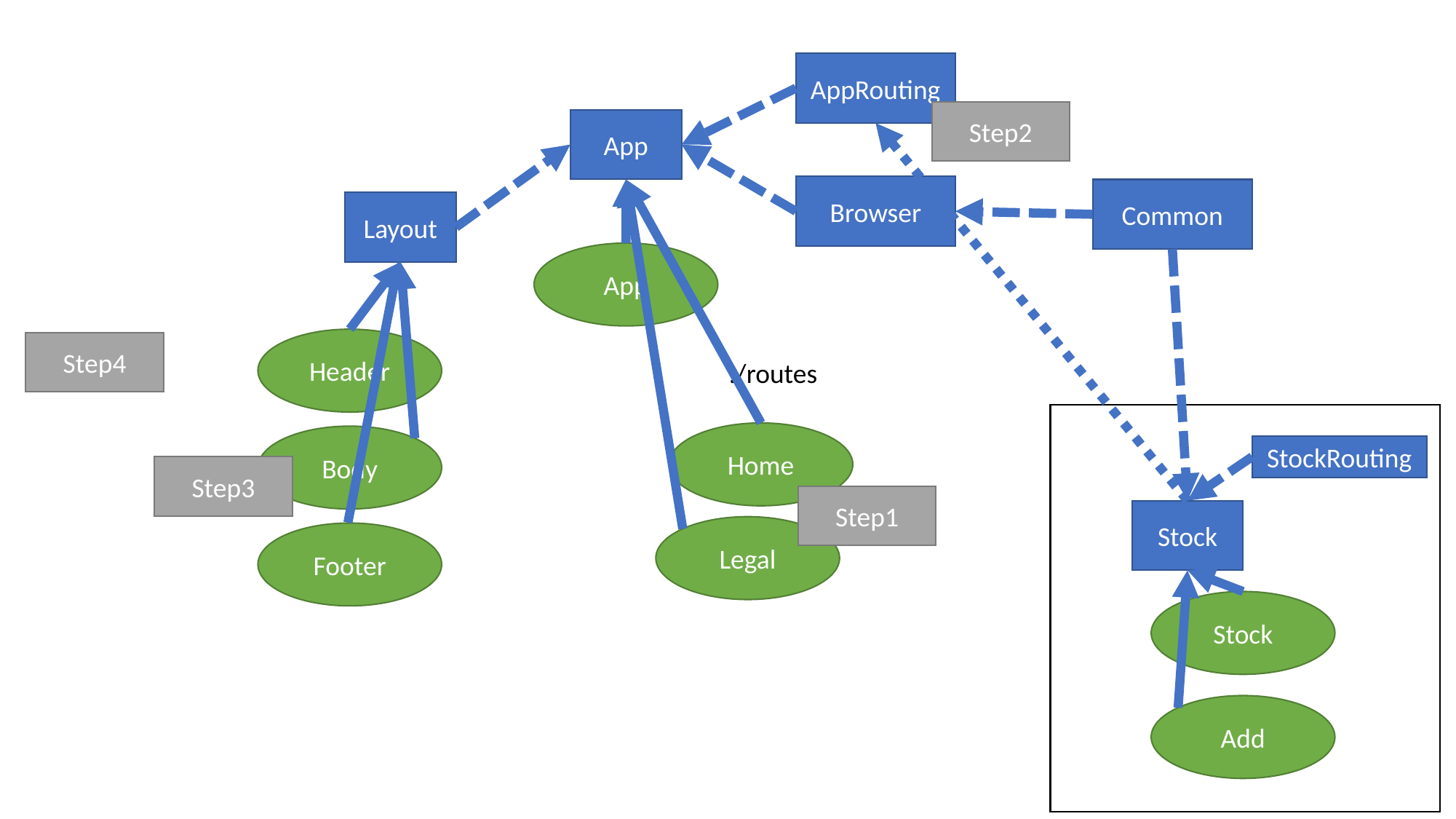

AppRouting
Step2
App
Browser
Common
Layout
App
Header
Step4
./routes

Home
Body
StockRouting
Step3
Step1
Stock
Legal
Footer
Stock
Add